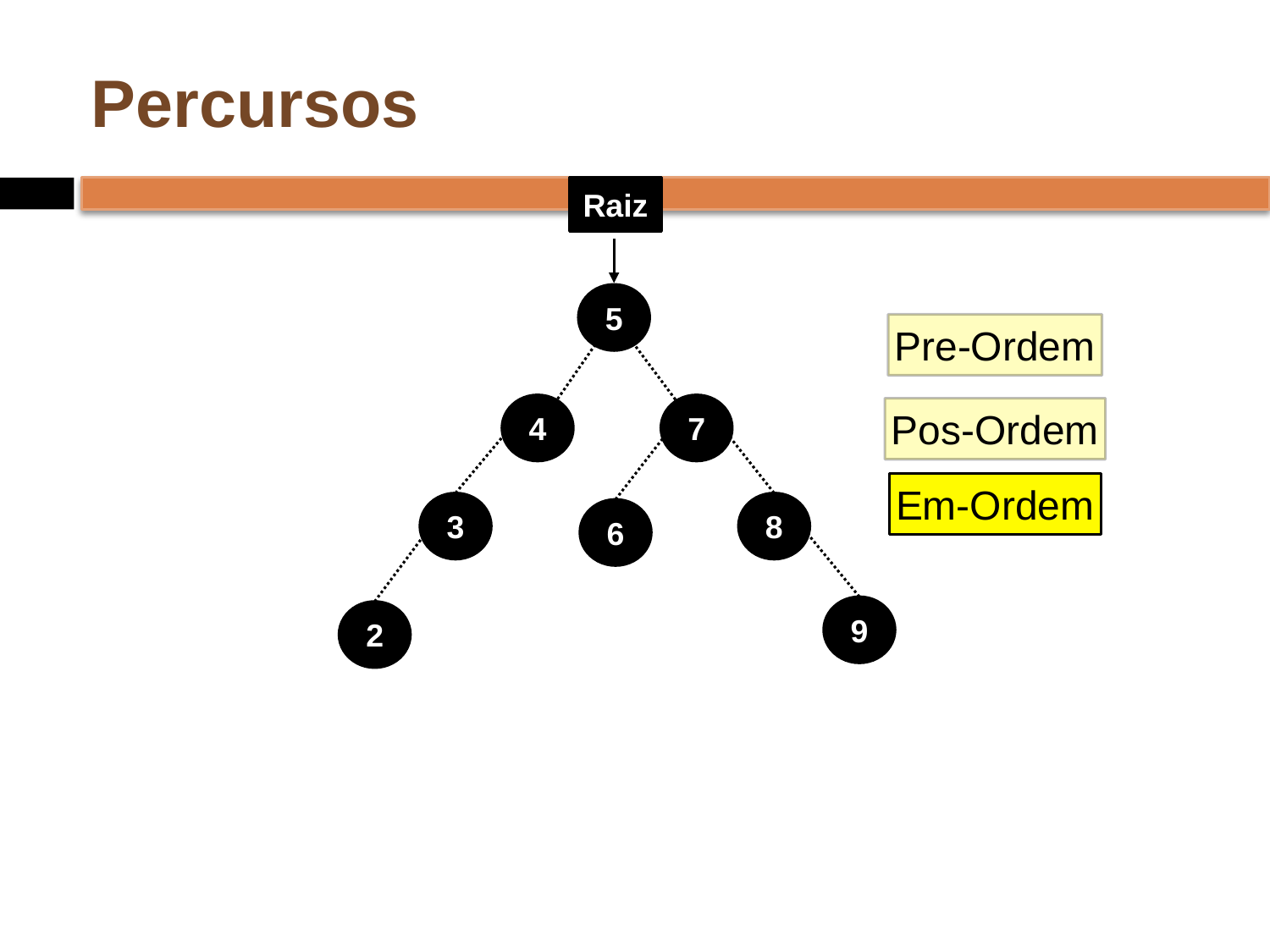

# Percursos
Raiz

5
Pre-Ordem

4
7
Pos-Ordem
Em-Ordem
3
8
6
9
2
103